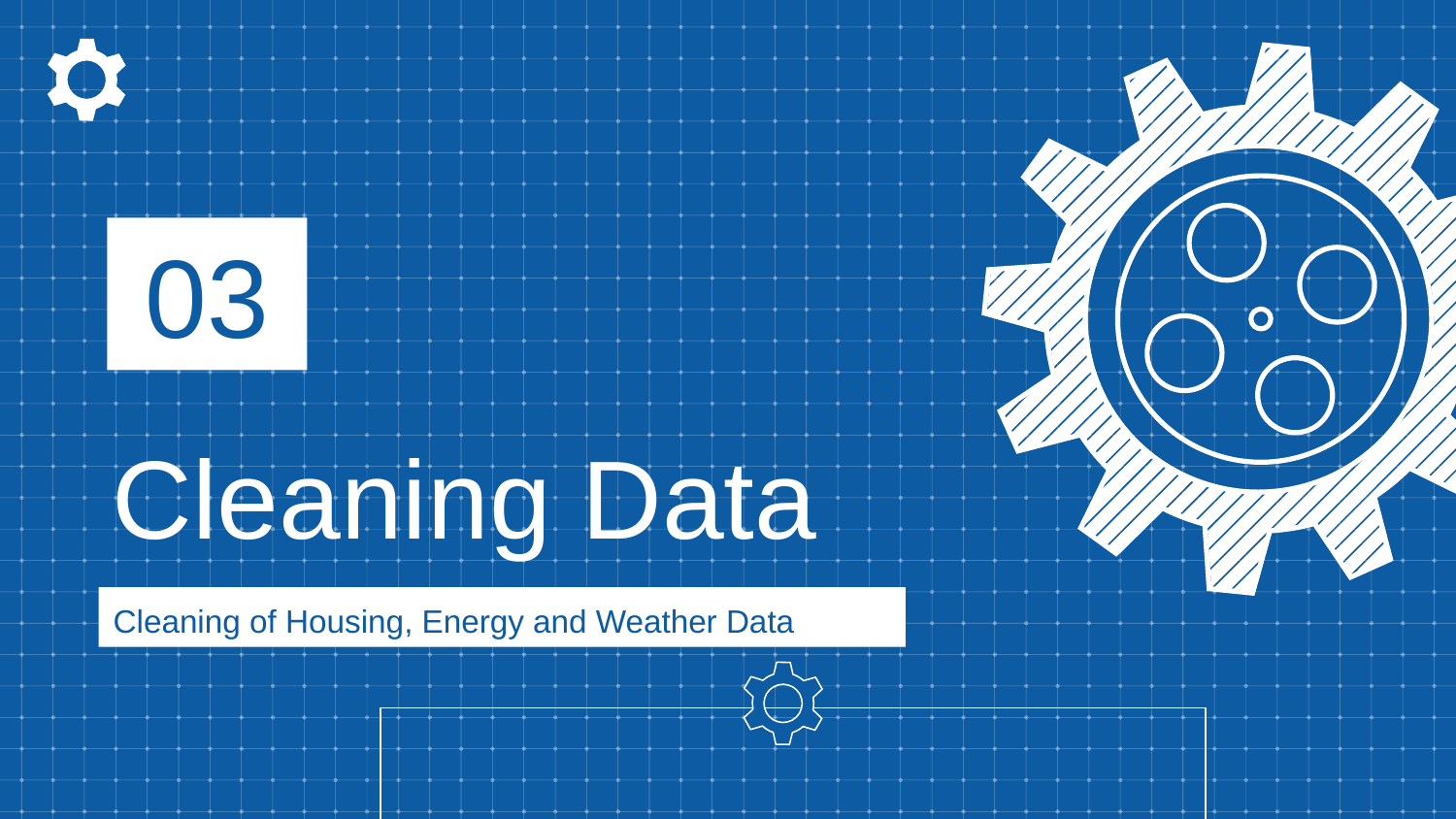

03
# Cleaning Data
Cleaning of Housing, Energy and Weather Data